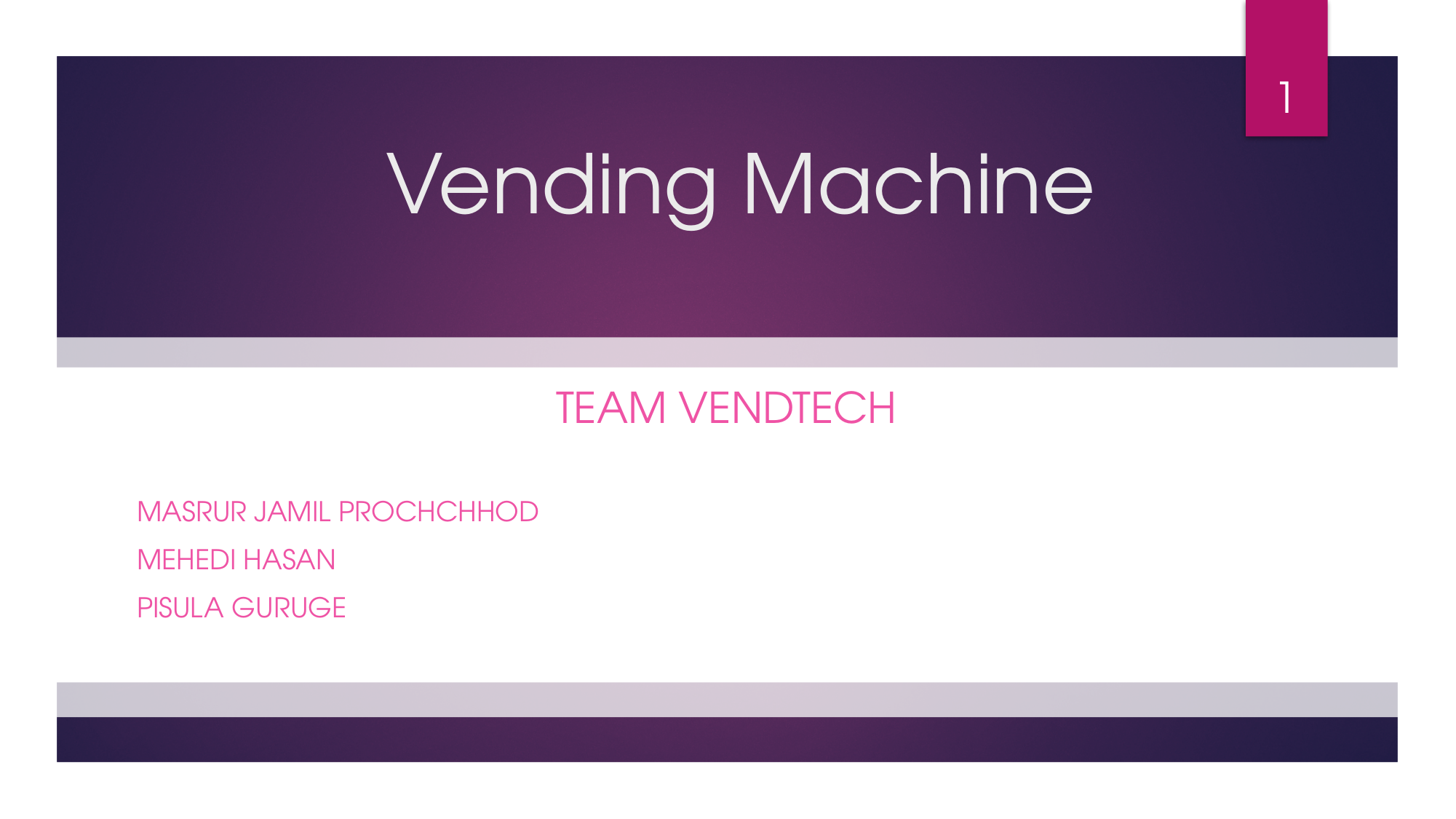

# Vending Machine
1
Team VendTech

Masrur Jamil Prochchhod
Mehedi Hasan
Pisula Guruge